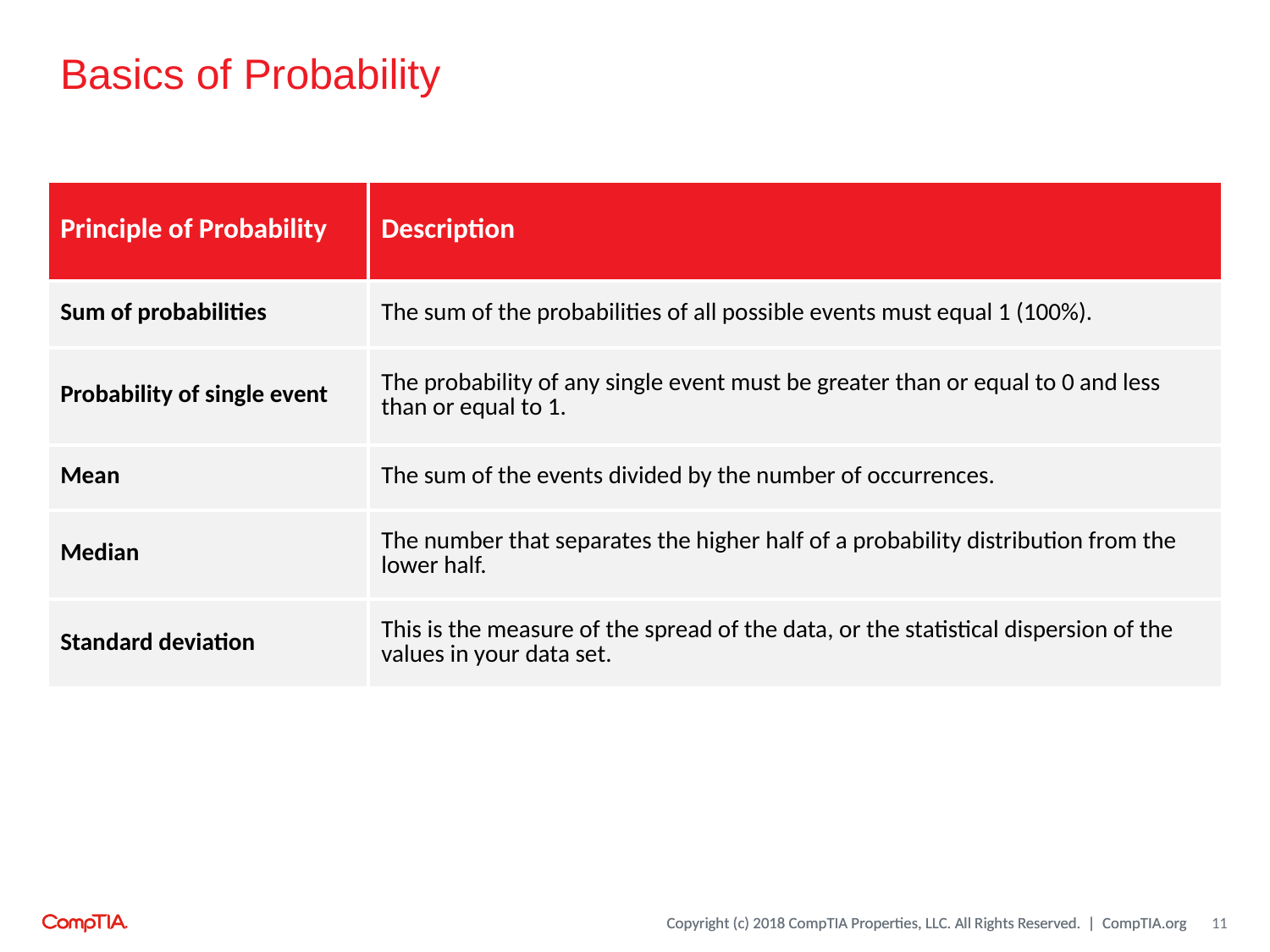

# Basics of Probability
| Principle of Probability | Description |
| --- | --- |
| Sum of probabilities | The sum of the probabilities of all possible events must equal 1 (100%). |
| Probability of single event | The probability of any single event must be greater than or equal to 0 and less than or equal to 1. |
| Mean | The sum of the events divided by the number of occurrences. |
| Median | The number that separates the higher half of a probability distribution from the lower half. |
| Standard deviation | This is the measure of the spread of the data, or the statistical dispersion of the values in your data set. |
11